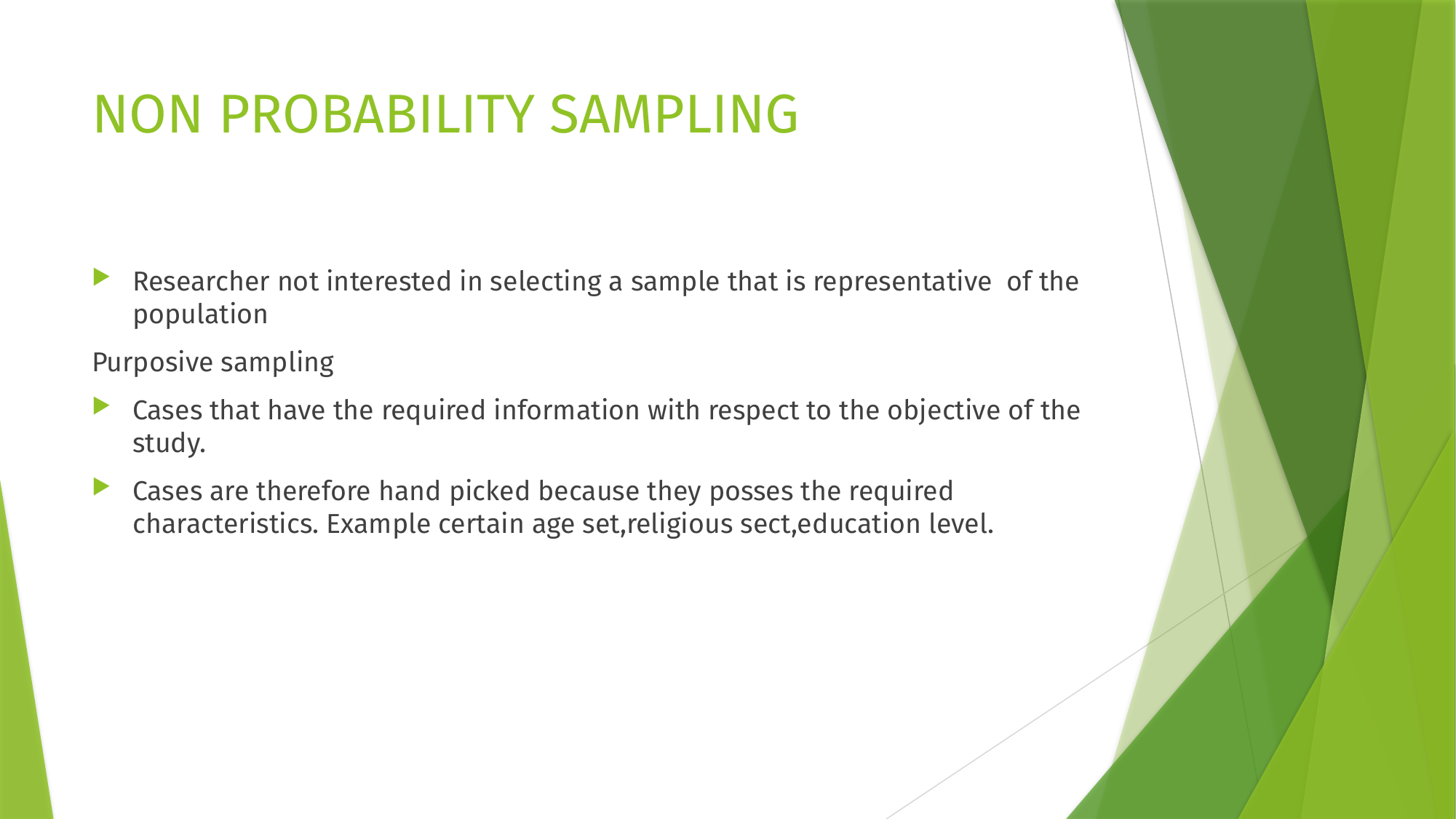

# NON PROBABILITY SAMPLING
Researcher not interested in selecting a sample that is representative  of the population
Purposive sampling
Cases that have the required information with respect to the objective of the study.
Cases are therefore hand picked because they posses the required characteristics. Example certain age set,religious sect,education level.